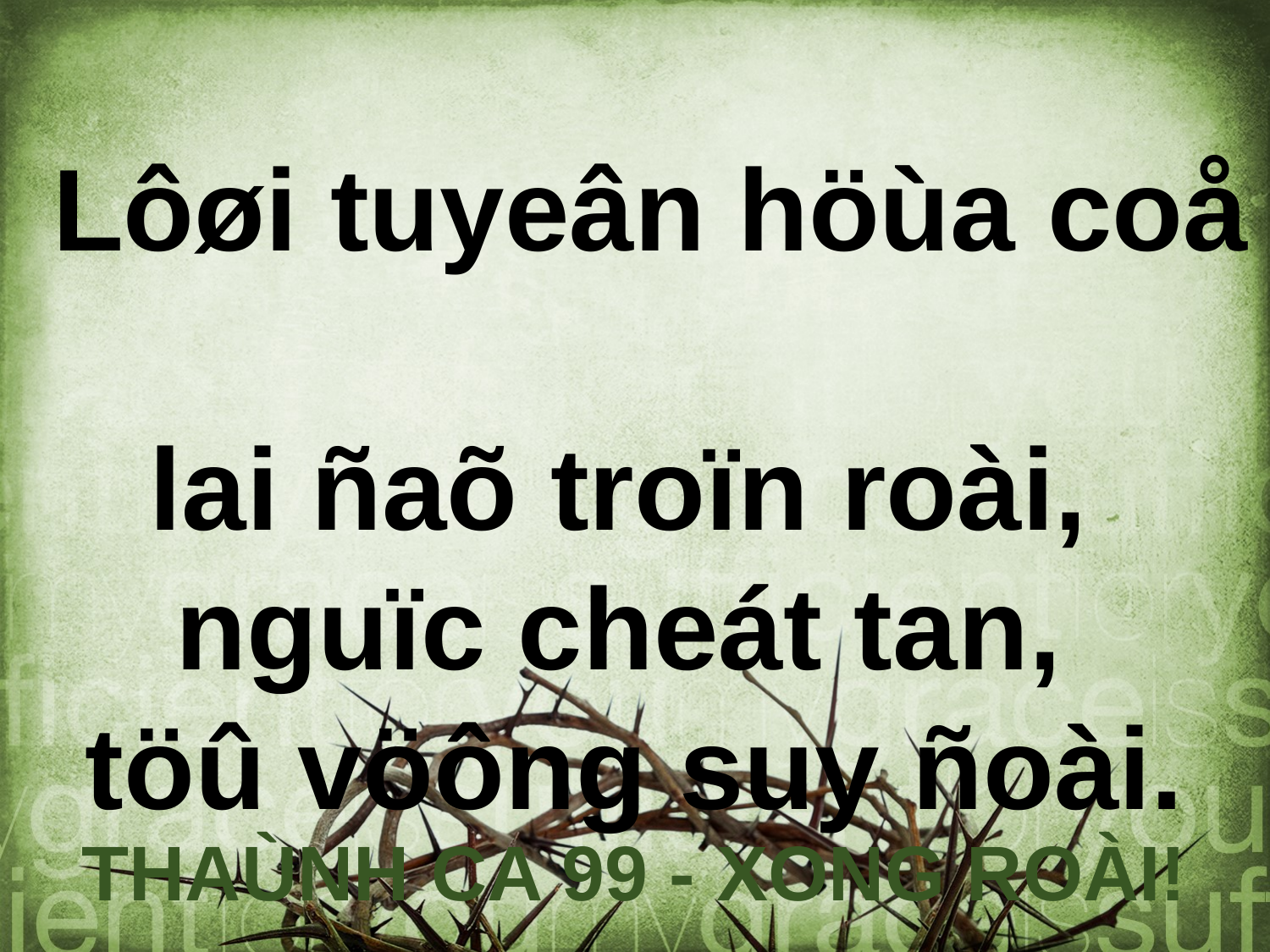

Lôøi tuyeân höùa coå
lai ñaõ troïn roài,
nguïc cheát tan,
töû vöông suy ñoài.
THAÙNH CA 99 - XONG ROÀI!